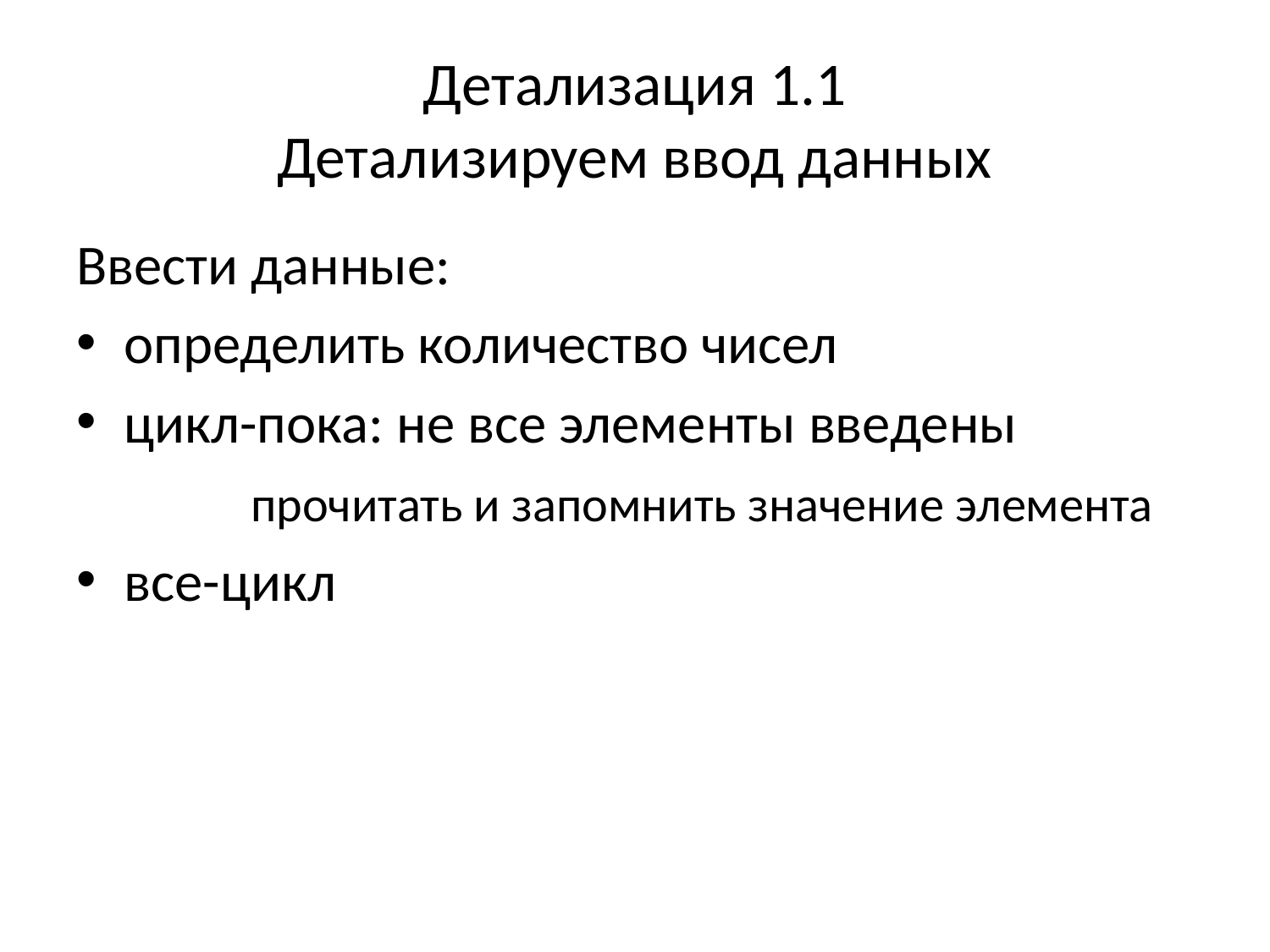

# Детализация 1.1 Детализируем ввод данных
Ввести данные:
определить количество чисел
цикл-пока: не все элементы введены
		прочитать и запомнить значение элемента
все-цикл